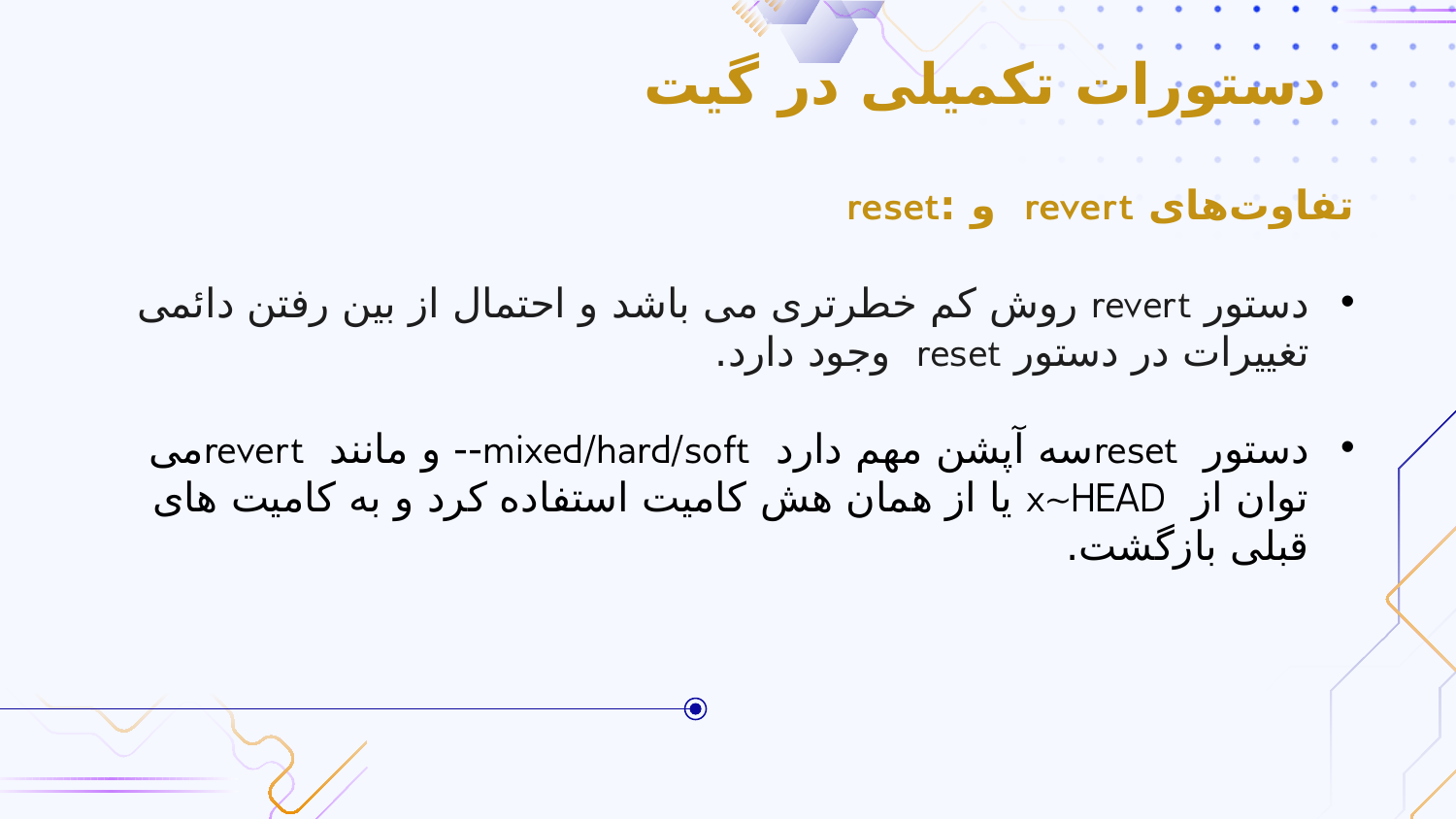

# دستورات تکمیلی در گیت
تفاوت‌های revert  و :reset

دستور revert روش کم خطرتری می باشد و احتمال از بین رفتن دائمی تغییرات در دستور reset  وجود دارد.

دستور  resetسه آپشن مهم دارد  mixed/hard/soft-- و مانند  revertمی توان از  x~HEAD یا از همان هش کامیت استفاده کرد و به کامیت های قبلی بازگشت.